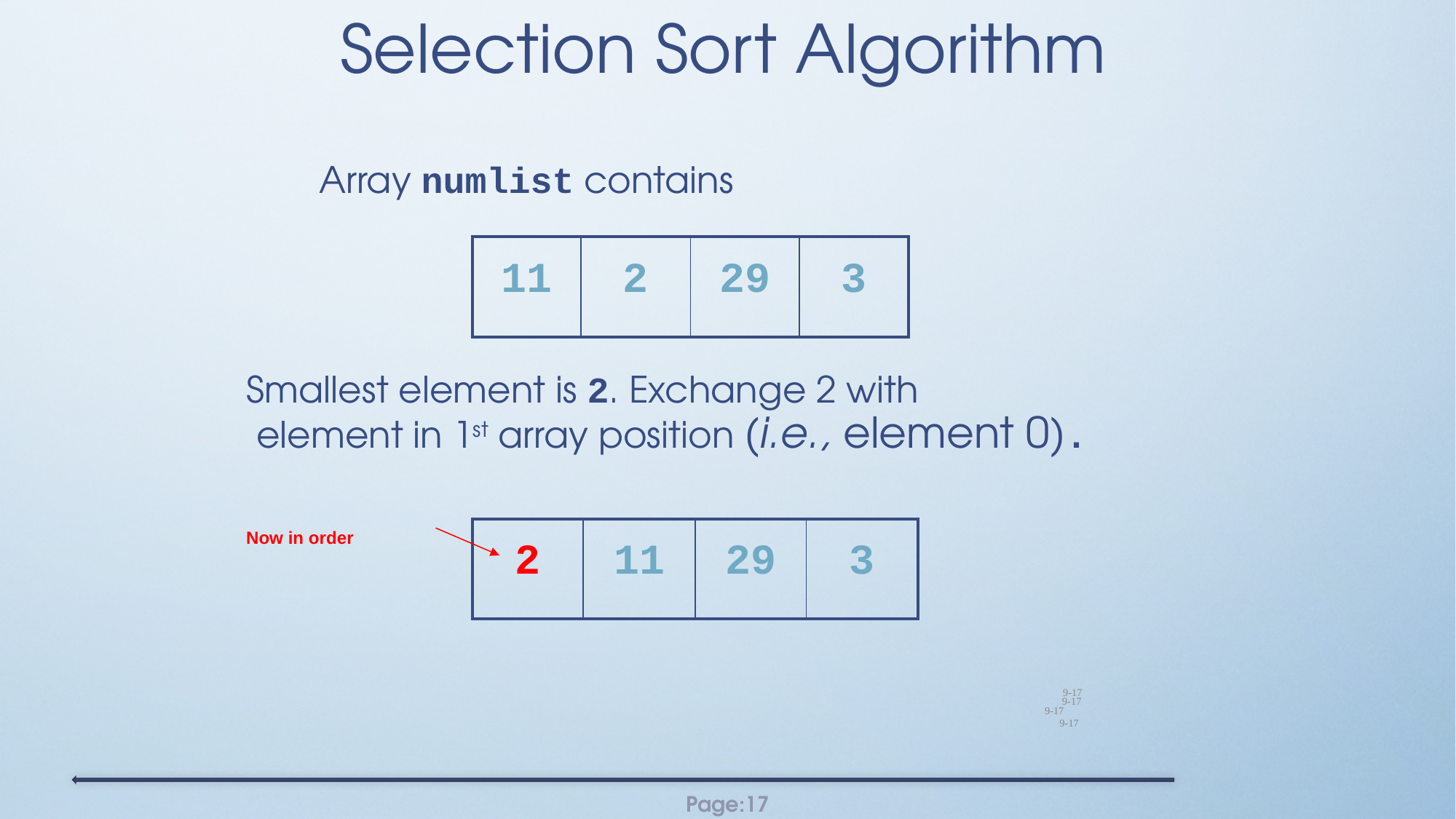

# Selection Sort Algorithm
	Array numlist contains

Smallest element is 2. Exchange 2 with
 element in 1st array position (i.e., element 0).
| 11 | 2 | 29 | 3 |
| --- | --- | --- | --- |
Now in order
| 2 | 11 | 29 | 3 |
| --- | --- | --- | --- |

9-17
9-17
9-17
9-17